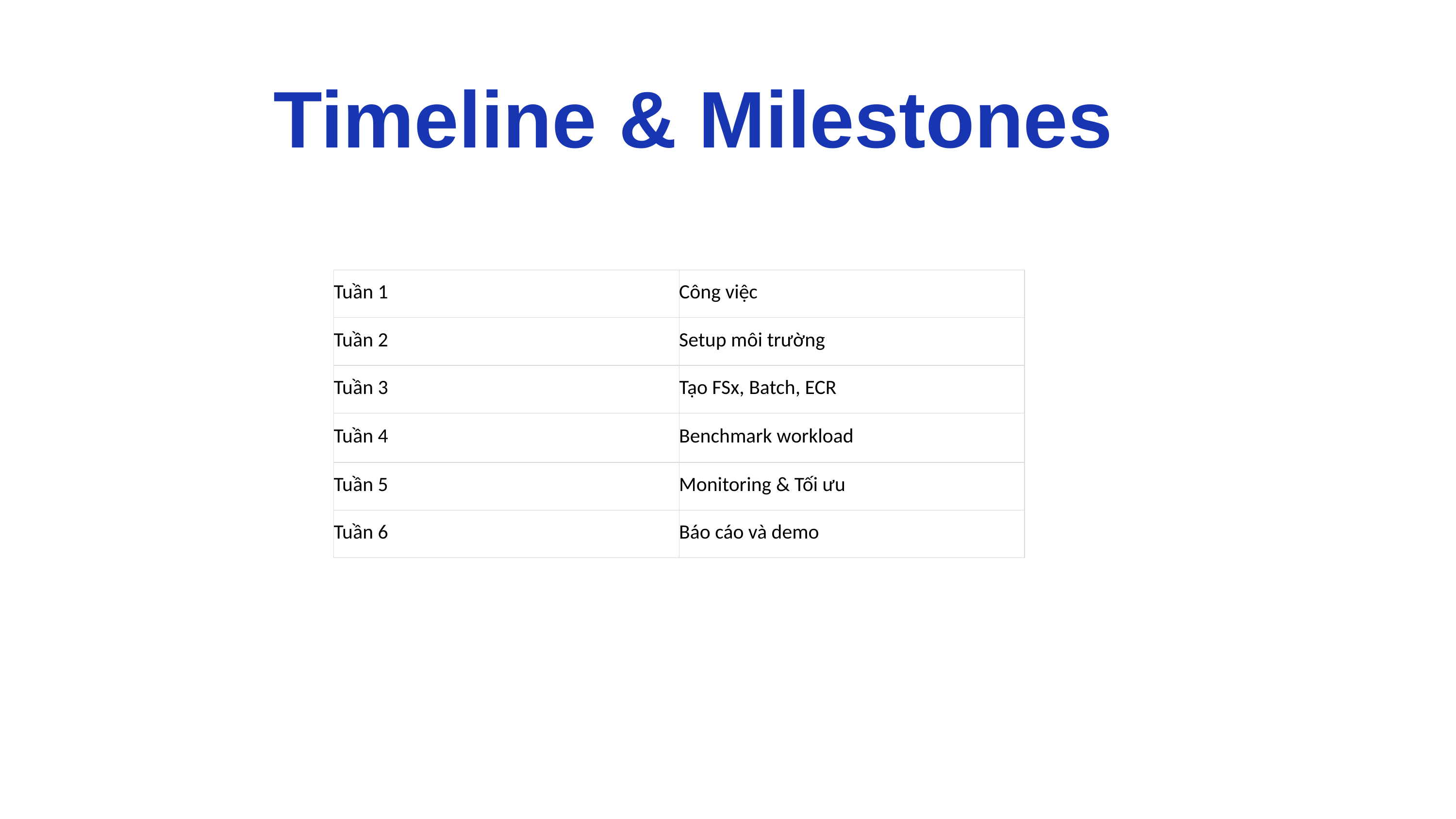

Timeline & Milestones
| Tuần 1 | Công việc |
| --- | --- |
| Tuần 2 | Setup môi trường |
| Tuần 3 | Tạo FSx, Batch, ECR |
| Tuần 4 | Benchmark workload |
| Tuần 5 | Monitoring & Tối ưu |
| Tuần 6 | Báo cáo và demo |